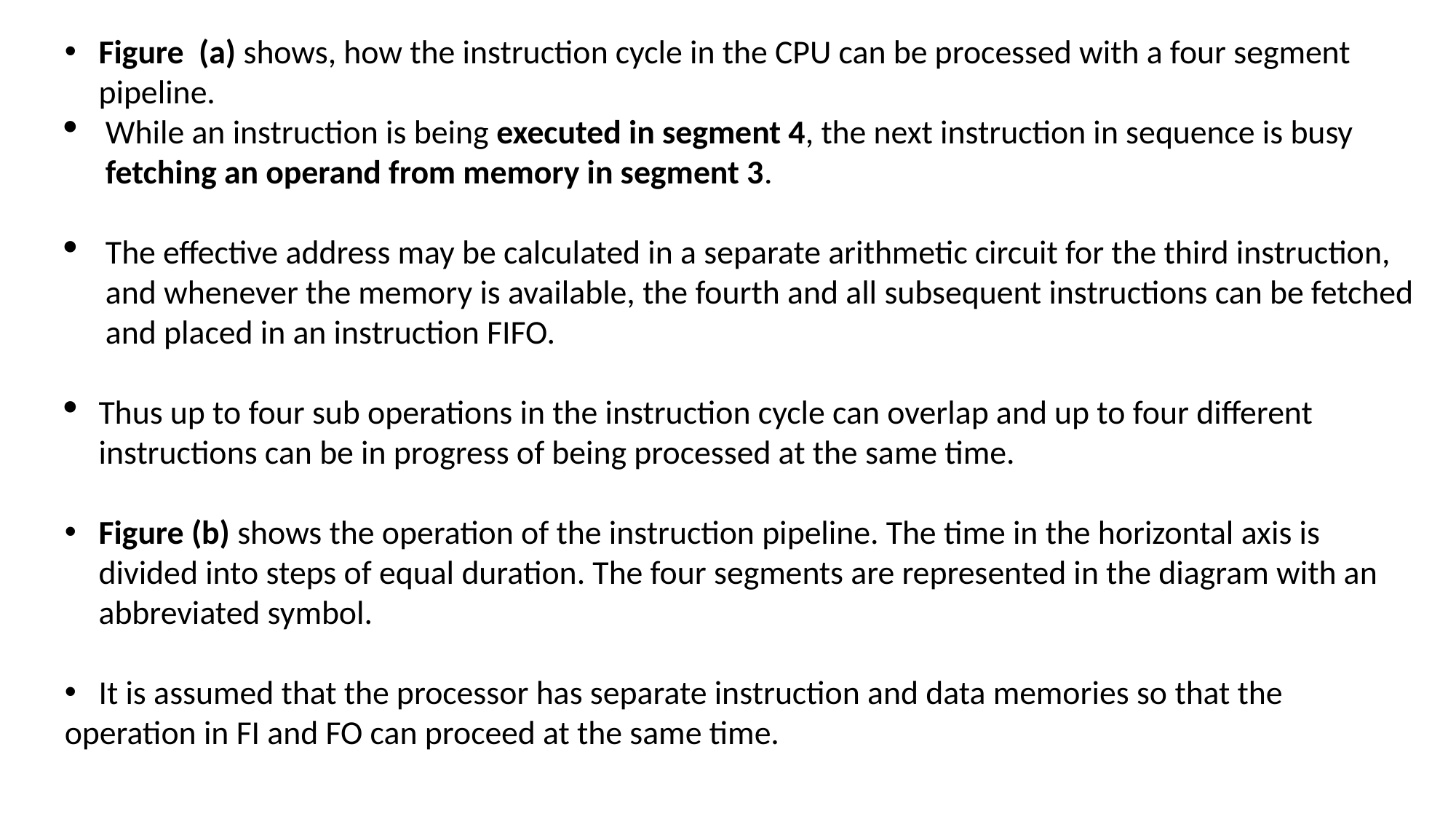

Figure  (a) shows, how the instruction cycle in the CPU can be processed with a four segment pipeline.
While an instruction is being executed in segment 4, the next instruction in sequence is busy fetching an operand from memory in segment 3.

The effective address may be calculated in a separate arithmetic circuit for the third instruction, and whenever the memory is available, the fourth and all subsequent instructions can be fetched and placed in an instruction FIFO.

Thus up to four sub operations in the instruction cycle can overlap and up to four different instructions can be in progress of being processed at the same time.

Figure (b) shows the operation of the instruction pipeline. The time in the horizontal axis is divided into steps of equal duration. The four segments are represented in the diagram with an abbreviated symbol.

It is assumed that the processor has separate instruction and data memories so that the
operation in FI and FO can proceed at the same time.